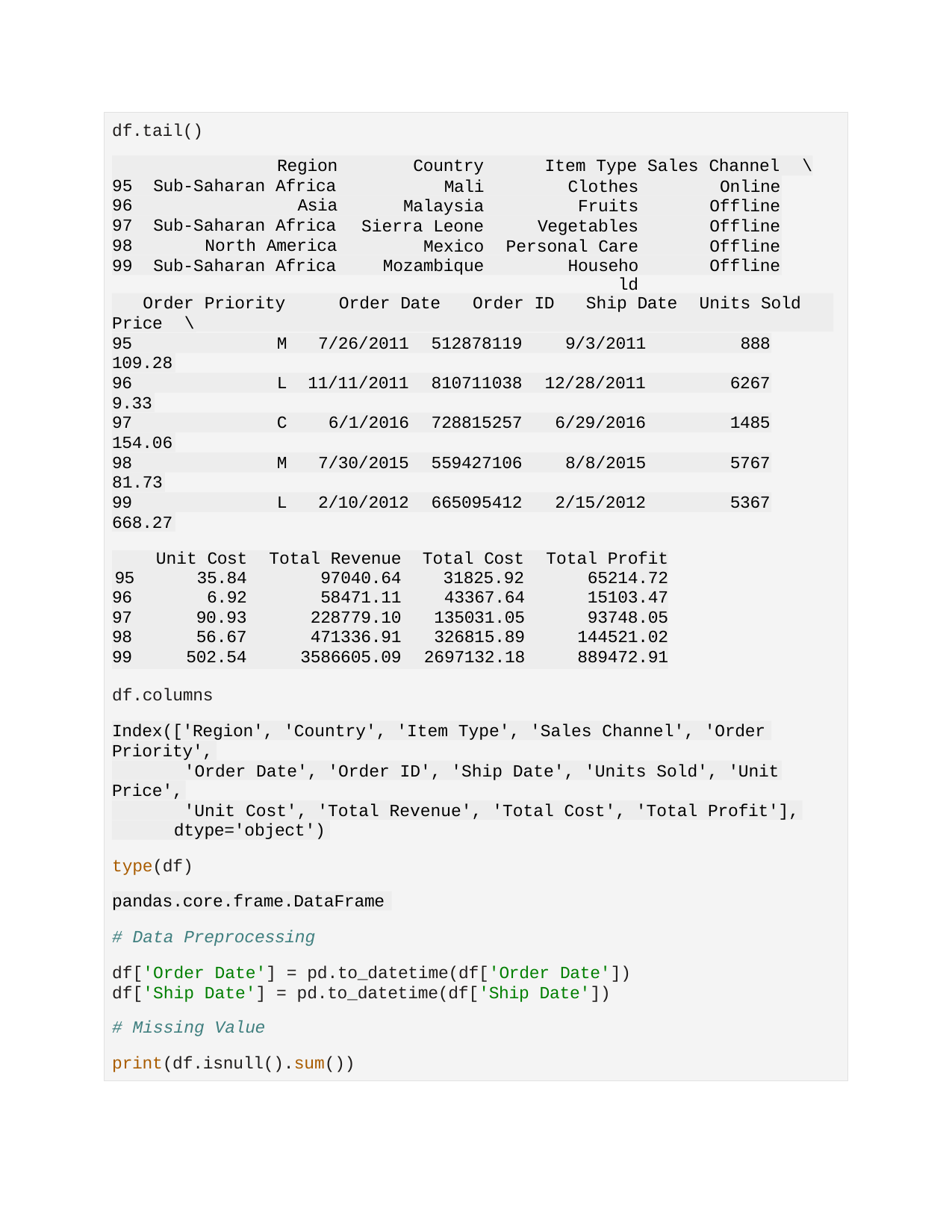

df.tail()
Region
Sub-Saharan Africa
Asia
Sub-Saharan Africa
North America
Sub-Saharan Africa
Country
Mali Malaysia Sierra Leone
Mexico Mozambique
Item Type Sales Channel	\

Clothes Fruits Vegetables Personal Care
Household
Online Offline Offline Offline Offline

Order Priority	Order Date	Order ID	Ship Date	Units Sold	Unit
Price	\
95	M	7/26/2011	512878119	9/3/2011	888

109.28
96	L	11/11/2011	810711038	12/28/2011	6267

9.33
97	C	6/1/2016	728815257	6/29/2016	1485

154.06
98	M	7/30/2015	559427106	8/8/2015	5767

81.73
99	L	2/10/2012	665095412	2/15/2012	5367

668.27
| Unit Cost Total Revenue 95 35.84 97040.64 |  |  | Total Cost Total Profit 31825.92 65214.72 |  |
| --- | --- | --- | --- | --- |
| 96 | 6.92 | 58471.11 | 43367.64 | 15103.47 |
| 97 | 90.93 | 228779.10 | 135031.05 | 93748.05 |
| 98 | 56.67 | 471336.91 | 326815.89 | 144521.02 |
| 99 | 502.54 | 3586605.09 | 2697132.18 | 889472.91 |
df.columns
Index(['Region', 'Country', 'Item Type', 'Sales Channel', 'Order
Priority',
'Order Date', 'Order ID', 'Ship Date', 'Units Sold', 'Unit
Price',
'Unit Cost', 'Total Revenue', 'Total Cost', 'Total Profit'],
dtype='object')
type(df)
pandas.core.frame.DataFrame
# Data Preprocessing
df['Order Date'] = pd.to_datetime(df['Order Date']) df['Ship Date'] = pd.to_datetime(df['Ship Date'])
# Missing Value
print(df.isnull().sum())